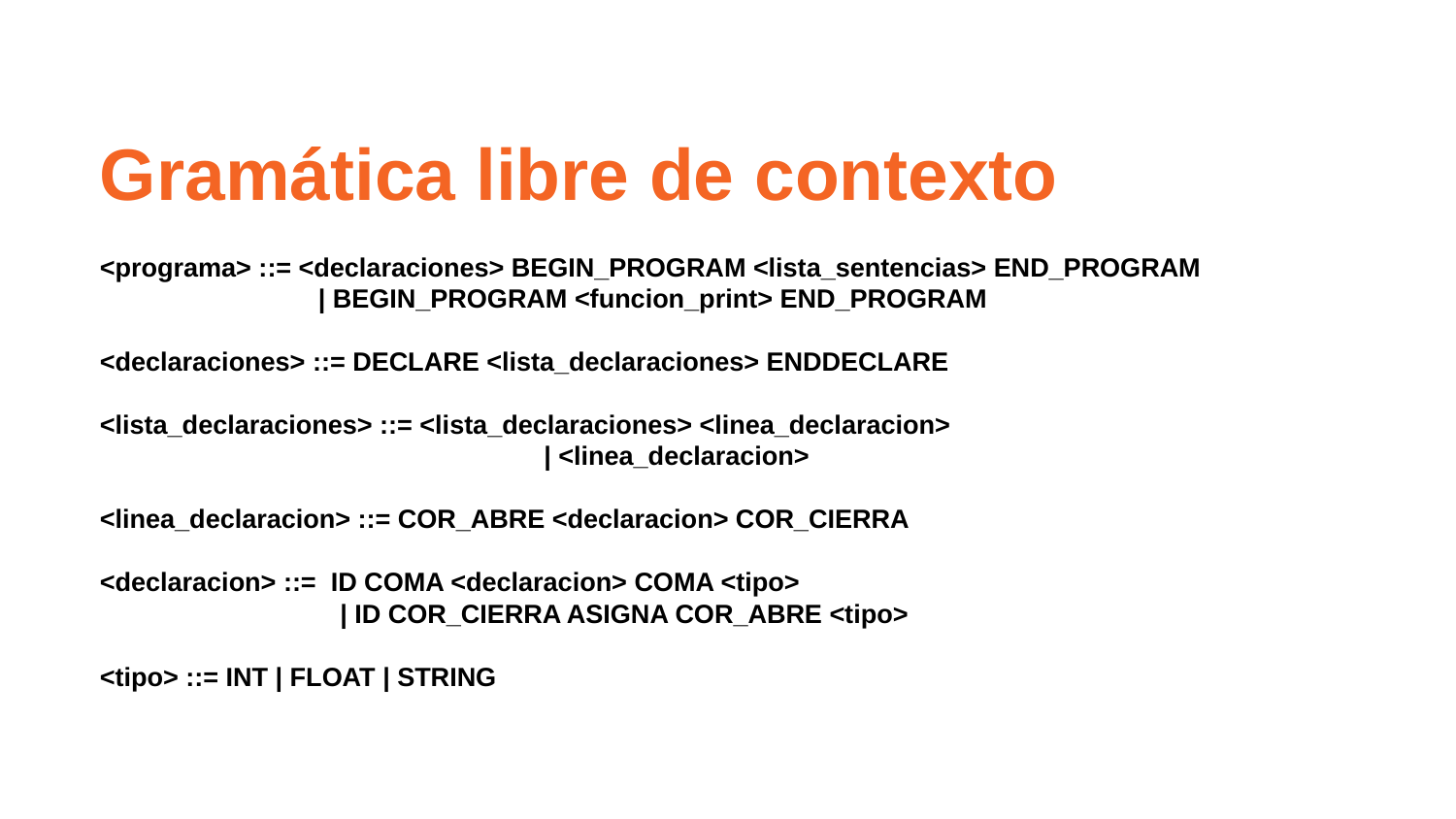

Gramática libre de contexto
<programa> ::= <declaraciones> BEGIN_PROGRAM <lista_sentencias> END_PROGRAM
| BEGIN_PROGRAM <funcion_print> END_PROGRAM

<declaraciones> ::= DECLARE <lista_declaraciones> ENDDECLARE

<lista_declaraciones> ::= <lista_declaraciones> <linea_declaracion>
    	 | <linea_declaracion>

<linea_declaracion> ::= COR_ABRE <declaracion> COR_CIERRA

<declaracion> ::=  ID COMA <declaracion> COMA <tipo>
   | ID COR_CIERRA ASIGNA COR_ABRE <tipo>

<tipo> ::= INT | FLOAT | STRING